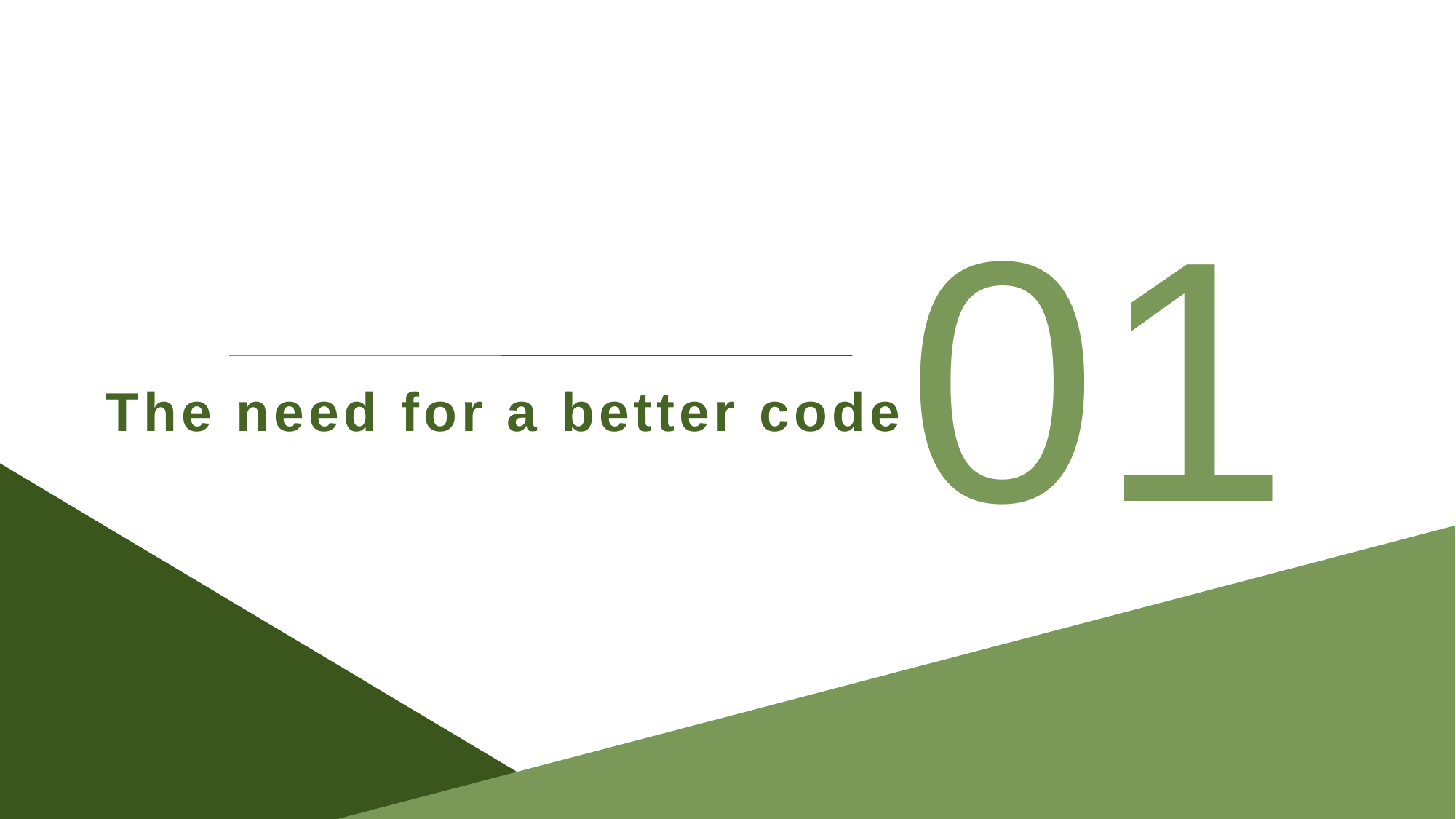

01
# The need for a better code